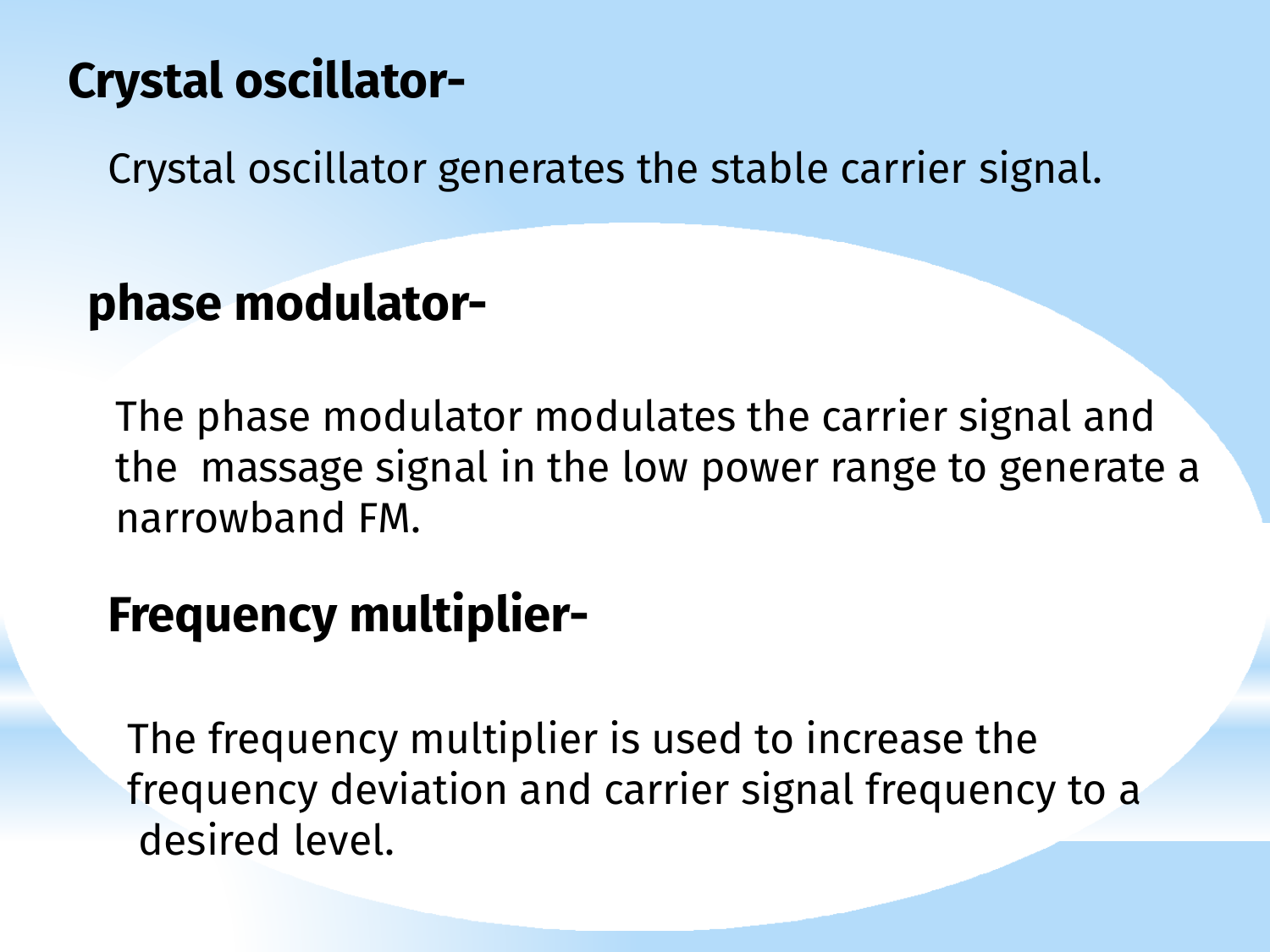

# Crystal oscillator-
Crystal oscillator generates the stable carrier signal.

phase modulator-

The phase modulator modulates the carrier signal and the  massage signal in the low power range to generate a  narrowband FM.
Frequency multiplier-

The frequency multiplier is used to increase the  frequency deviation and carrier signal frequency to a  desired level.